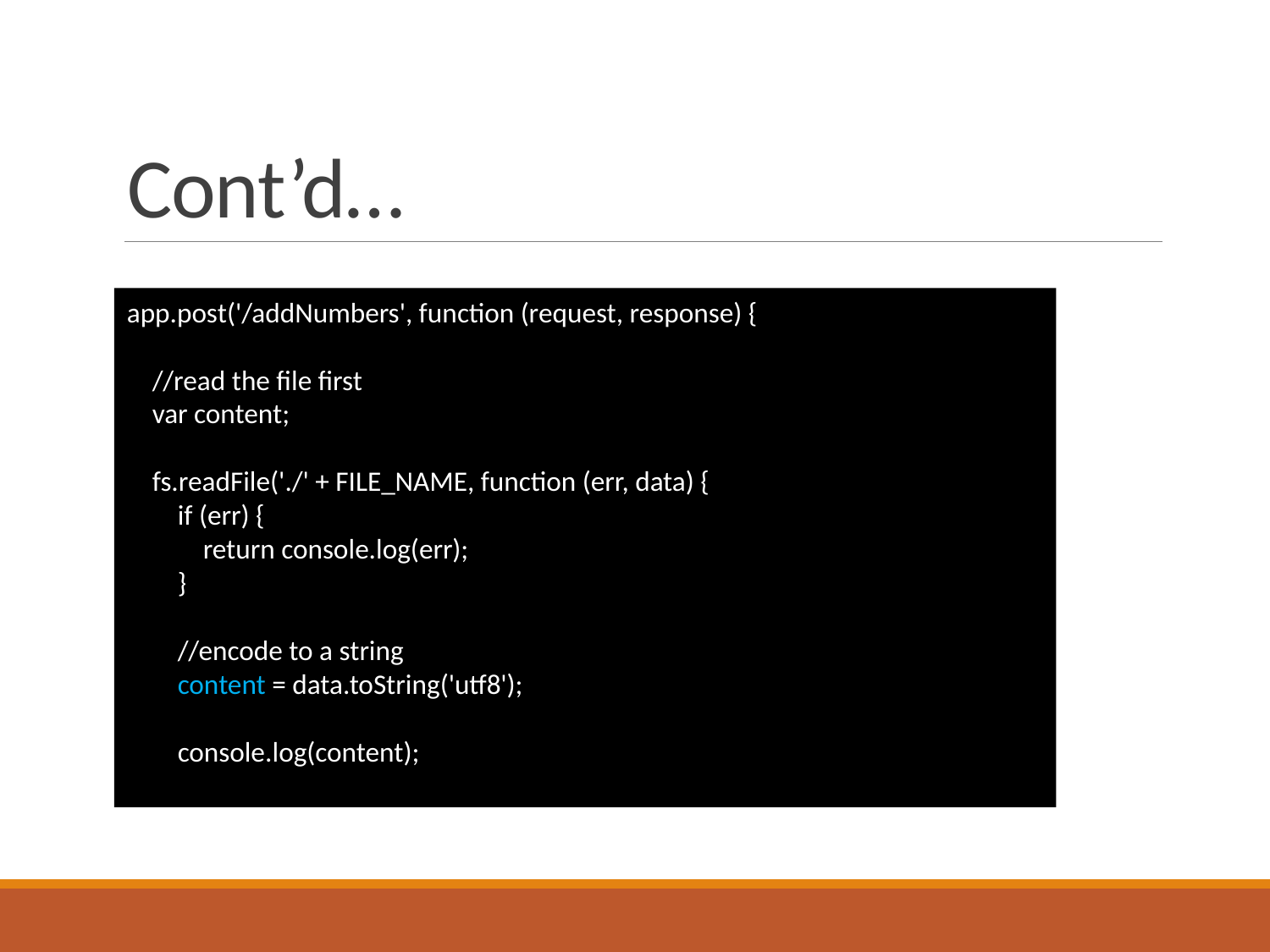

# Cont’d…

app.post('/addNumbers', function (request, response) {

    //read the file first
    var content;

    fs.readFile('./' + FILE_NAME, function (err, data) {
        if (err) {
            return console.log(err);
        }

        //encode to a string
        content = data.toString('utf8');

        console.log(content);